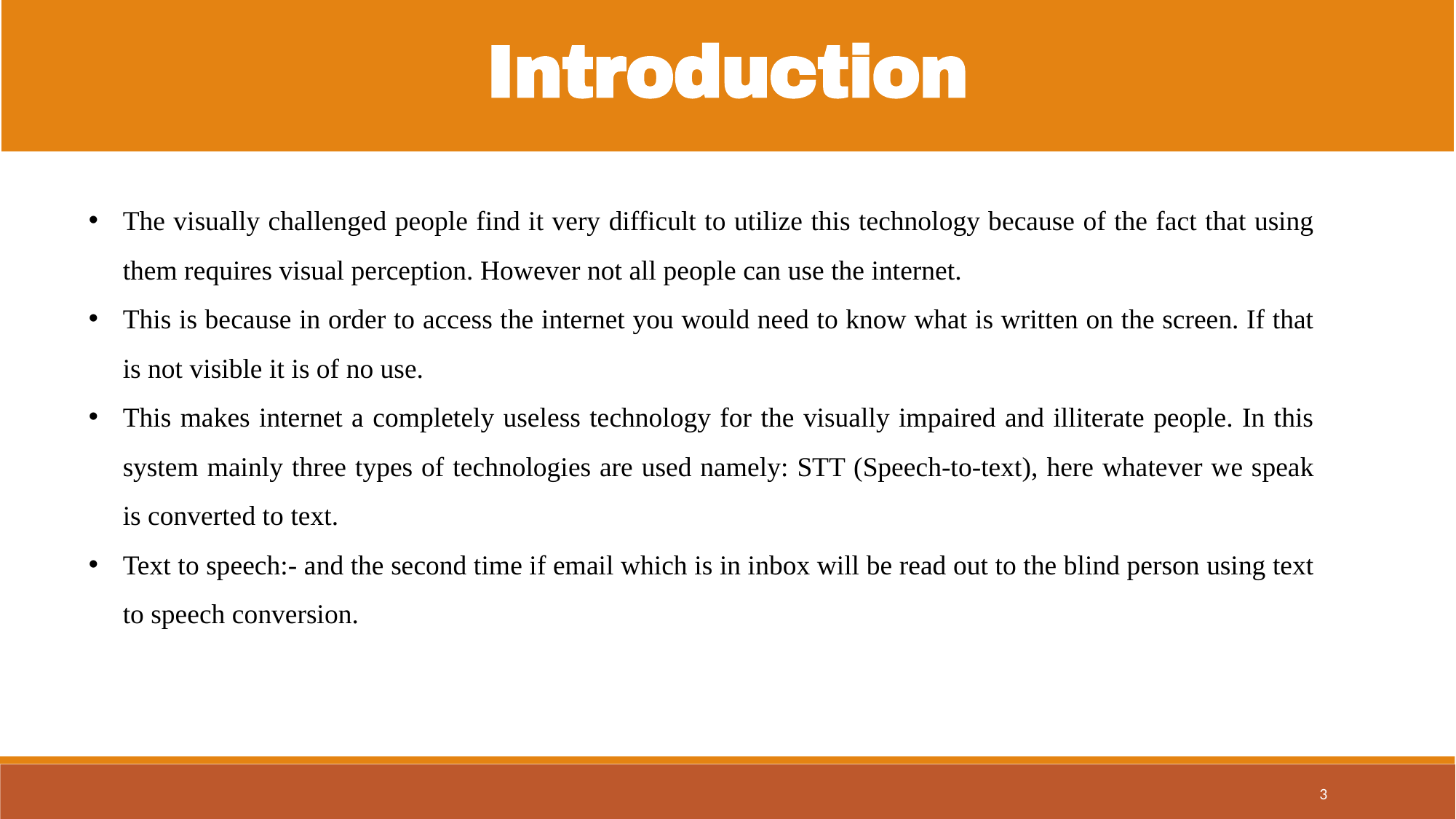

Introduction
The visually challenged people find it very difficult to utilize this technology because of the fact that using them requires visual perception. However not all people can use the internet.
This is because in order to access the internet you would need to know what is written on the screen. If that is not visible it is of no use.
This makes internet a completely useless technology for the visually impaired and illiterate people. In this system mainly three types of technologies are used namely: STT (Speech-to-text), here whatever we speak is converted to text.
Text to speech:- and the second time if email which is in inbox will be read out to the blind person using text to speech conversion.

3